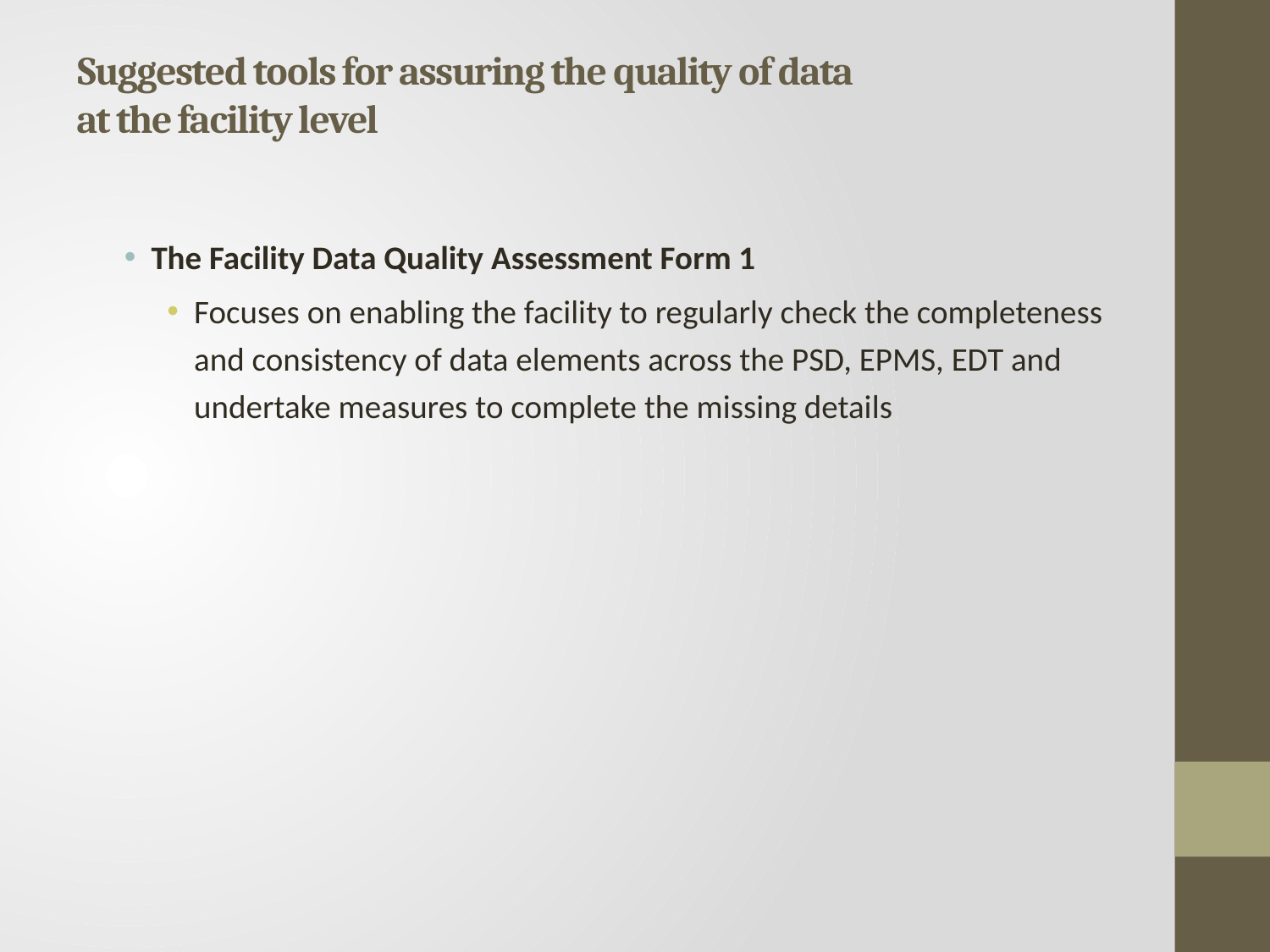

# Suggested tools for assuring the quality of data at the facility level
The Facility Data Quality Assessment Form 1
Focuses on enabling the facility to regularly check the completeness and consistency of data elements across the PSD, EPMS, EDT and undertake measures to complete the missing details